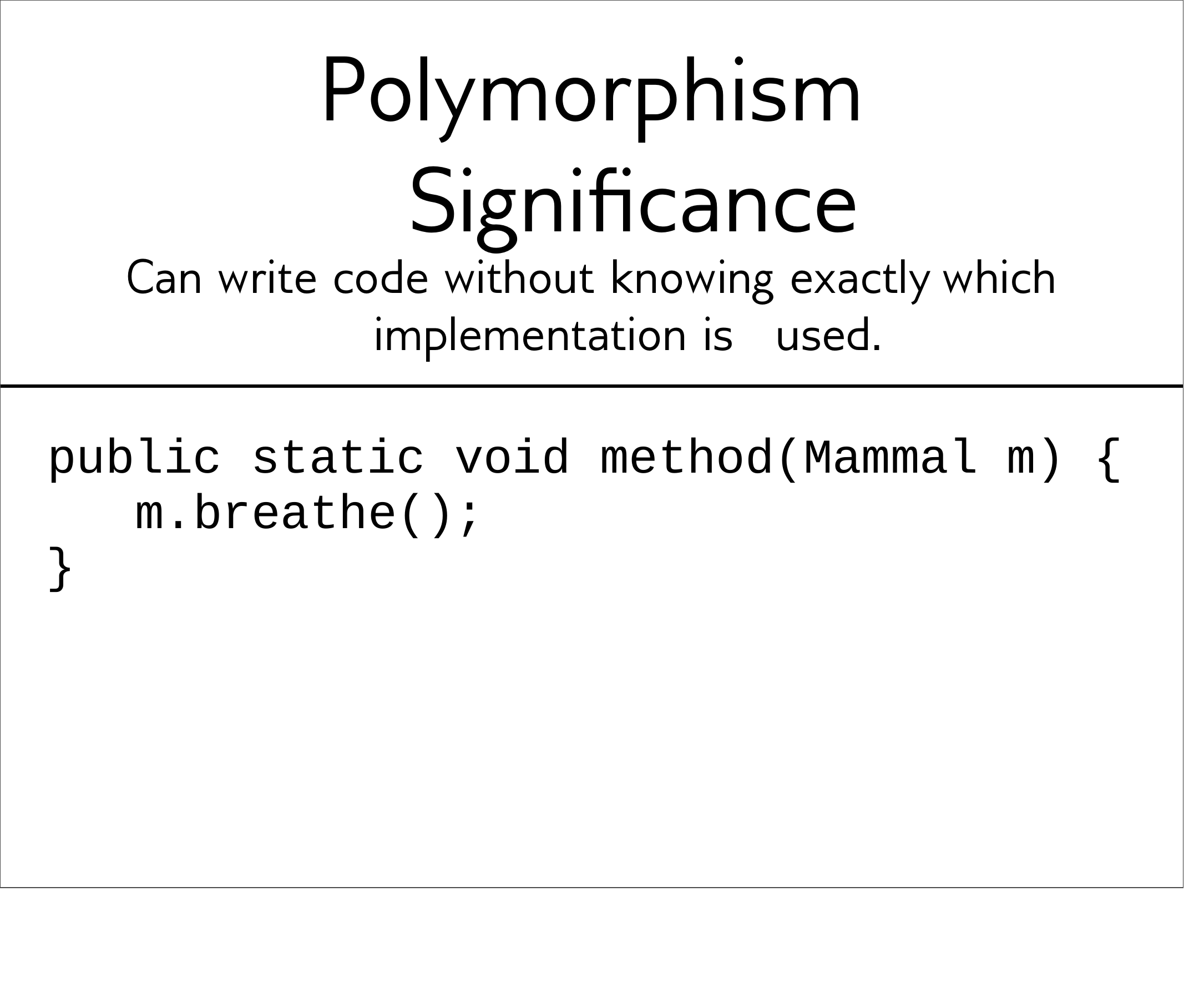

# Polymorphism  Significance
Can write code without knowing exactly	which  implementation is	used.

public static void method(Mammal m) {  m.breathe();
}